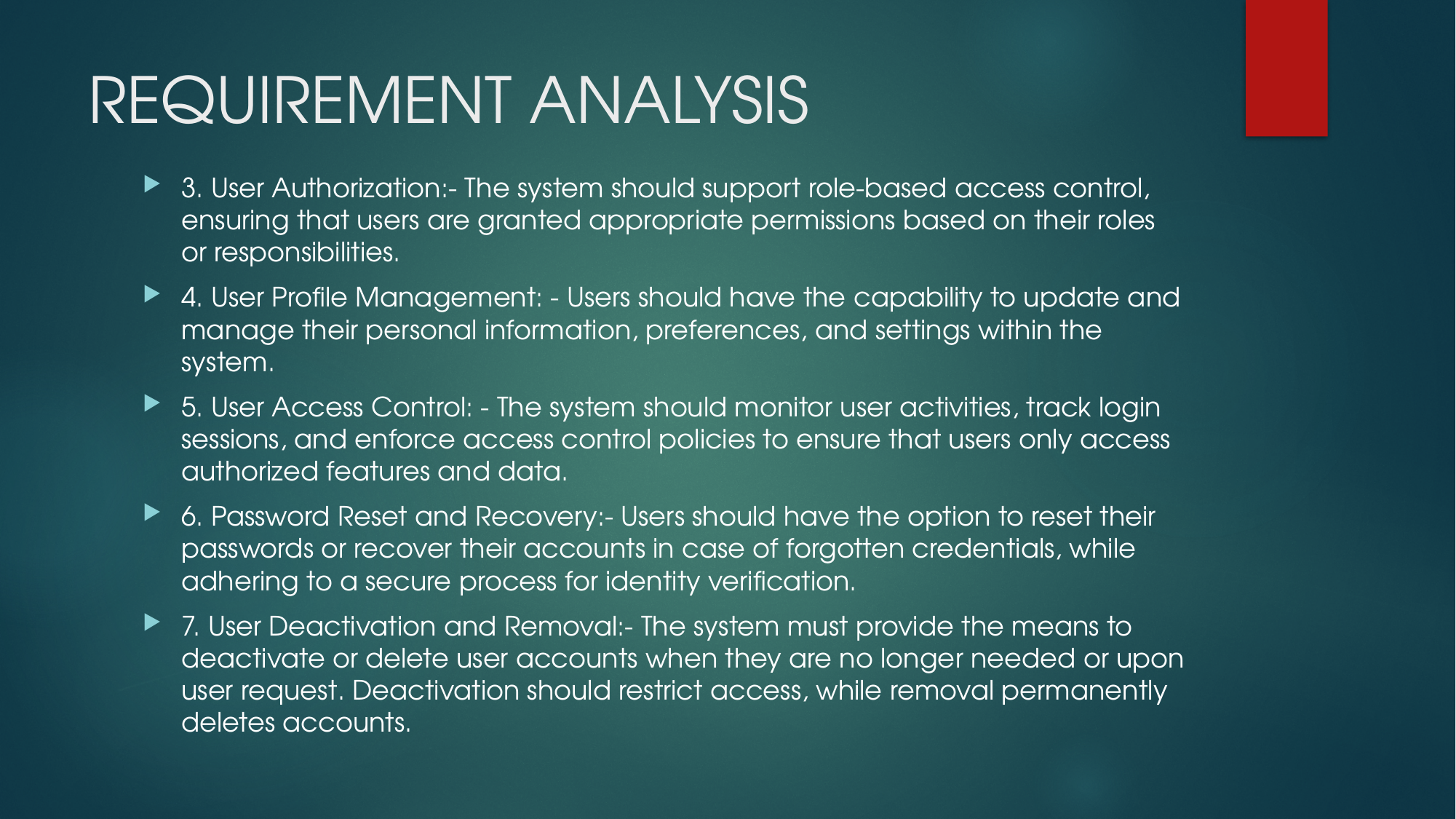

# REQUIREMENT ANALYSIS
3. User Authorization:- The system should support role-based access control, ensuring that users are granted appropriate permissions based on their roles or responsibilities.
4. User Profile Management: - Users should have the capability to update and manage their personal information, preferences, and settings within the system.
5. User Access Control: - The system should monitor user activities, track login sessions, and enforce access control policies to ensure that users only access authorized features and data.
6. Password Reset and Recovery:- Users should have the option to reset their passwords or recover their accounts in case of forgotten credentials, while adhering to a secure process for identity verification.
7. User Deactivation and Removal:- The system must provide the means to deactivate or delete user accounts when they are no longer needed or upon user request. Deactivation should restrict access, while removal permanently deletes accounts.